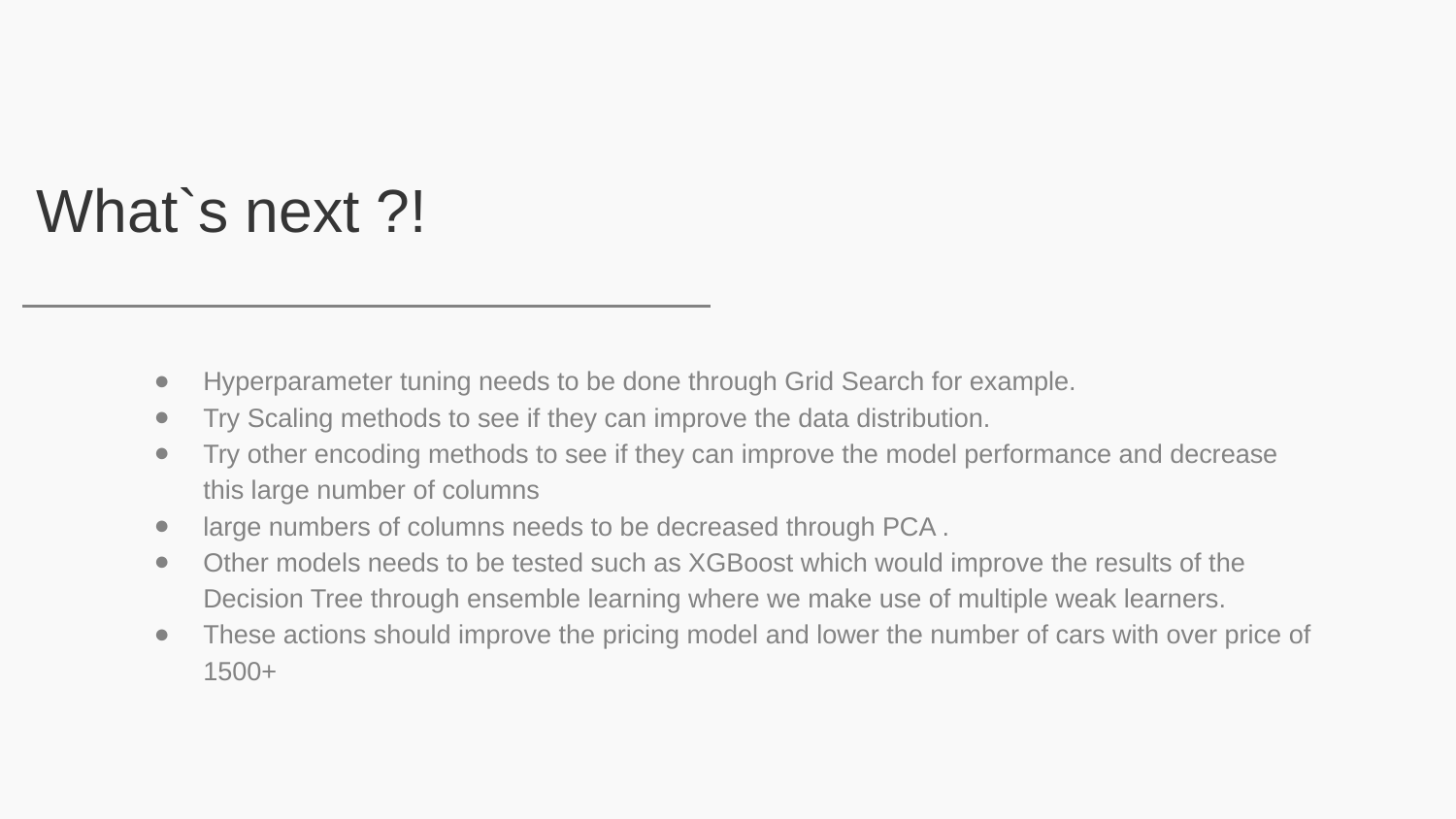

# What`s next ?!
Hyperparameter tuning needs to be done through Grid Search for example.
Try Scaling methods to see if they can improve the data distribution.
Try other encoding methods to see if they can improve the model performance and decrease this large number of columns
large numbers of columns needs to be decreased through PCA .
Other models needs to be tested such as XGBoost which would improve the results of the Decision Tree through ensemble learning where we make use of multiple weak learners.
These actions should improve the pricing model and lower the number of cars with over price of 1500+